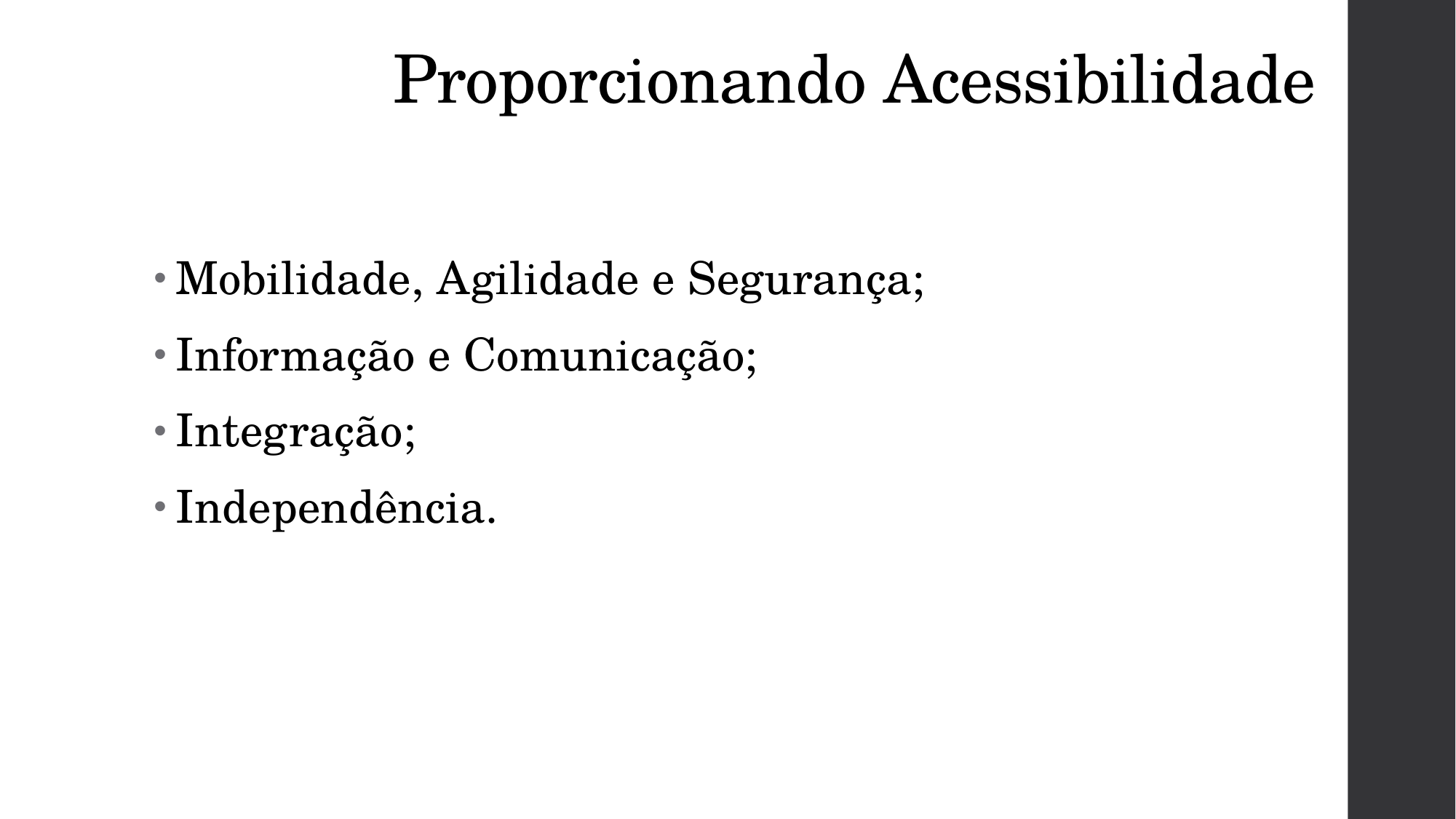

# Proporcionando Acessibilidade

Mobilidade, Agilidade e Segurança;
Informação e Comunicação;
Integração;
Independência.